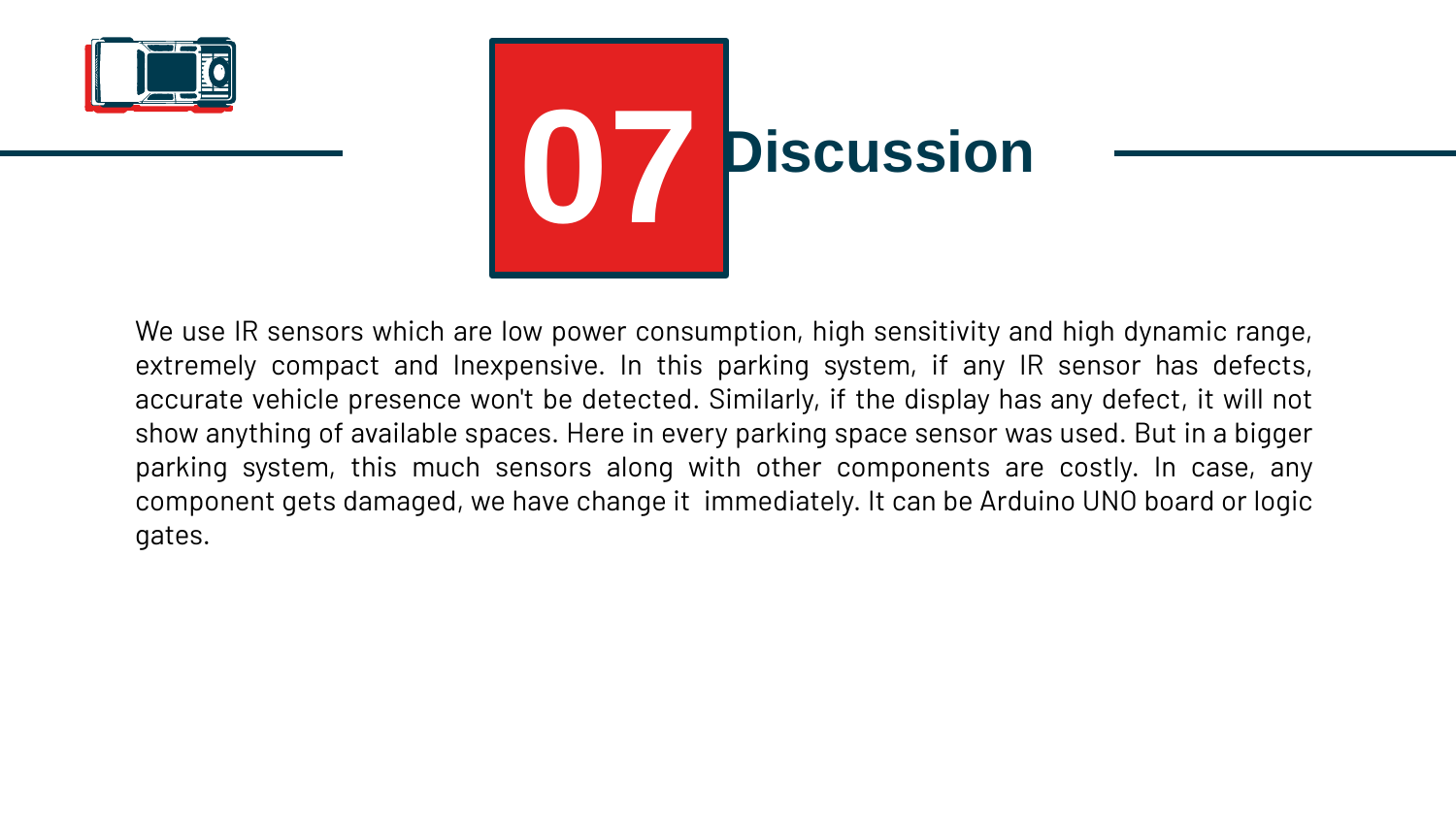

07
# Discussion
We use IR sensors which are low power consumption, high sensitivity and high dynamic range, extremely compact and Inexpensive. In this parking system, if any IR sensor has defects, accurate vehicle presence won't be detected. Similarly, if the display has any defect, it will not show anything of available spaces. Here in every parking space sensor was used. But in a bigger parking system, this much sensors along with other components are costly. In case, any component gets damaged, we have change it  immediately. It can be Arduino UNO board or logic gates.